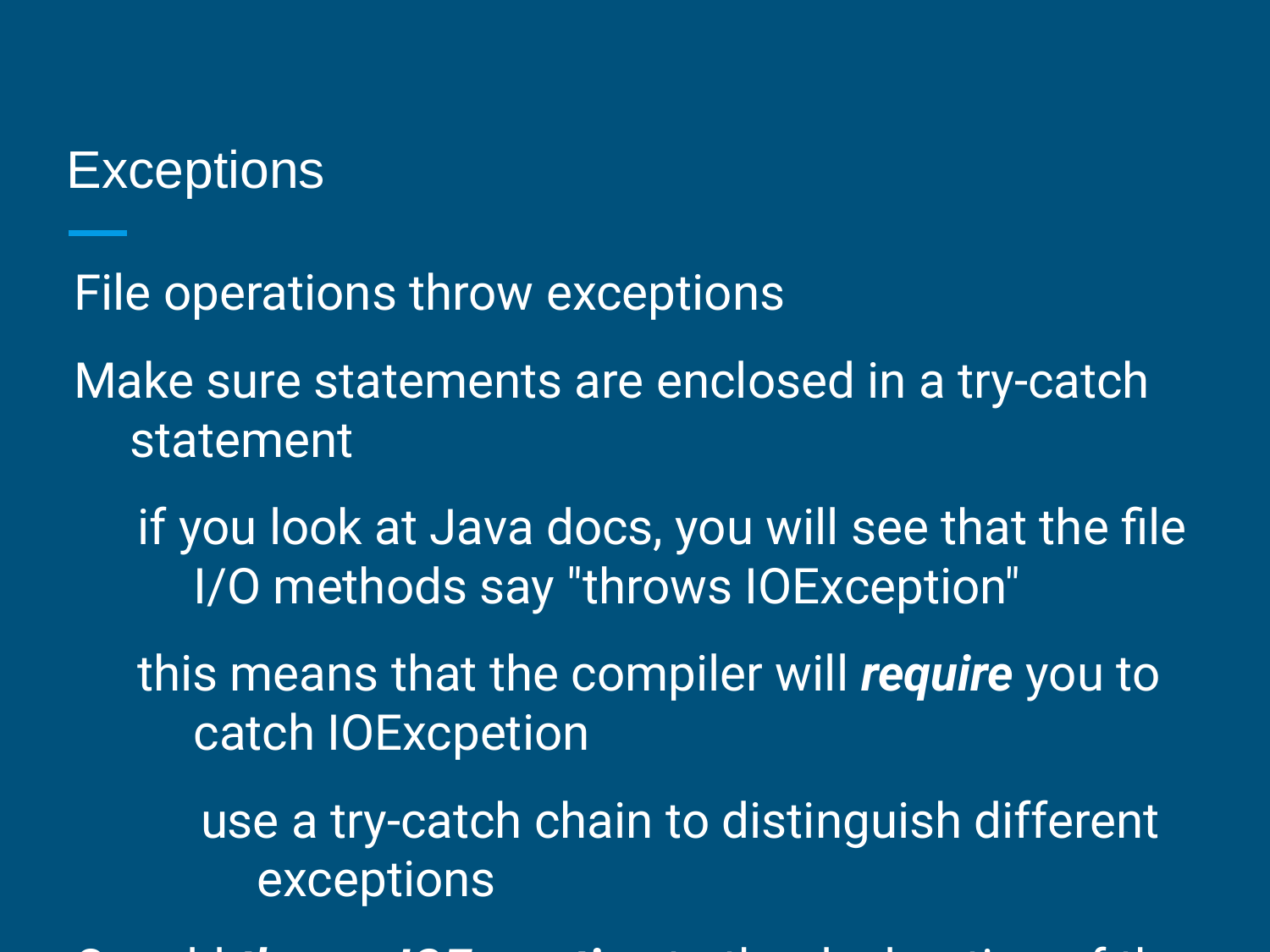

# Exceptions
File operations throw exceptions
Make sure statements are enclosed in a try-catch statement
if you look at Java docs, you will see that the file I/O methods say "throws IOException"
this means that the compiler will require you to catch IOExcpetion
use a try-catch chain to distinguish different exceptions
Or, add throws IOException to the declaration of the method that uses files